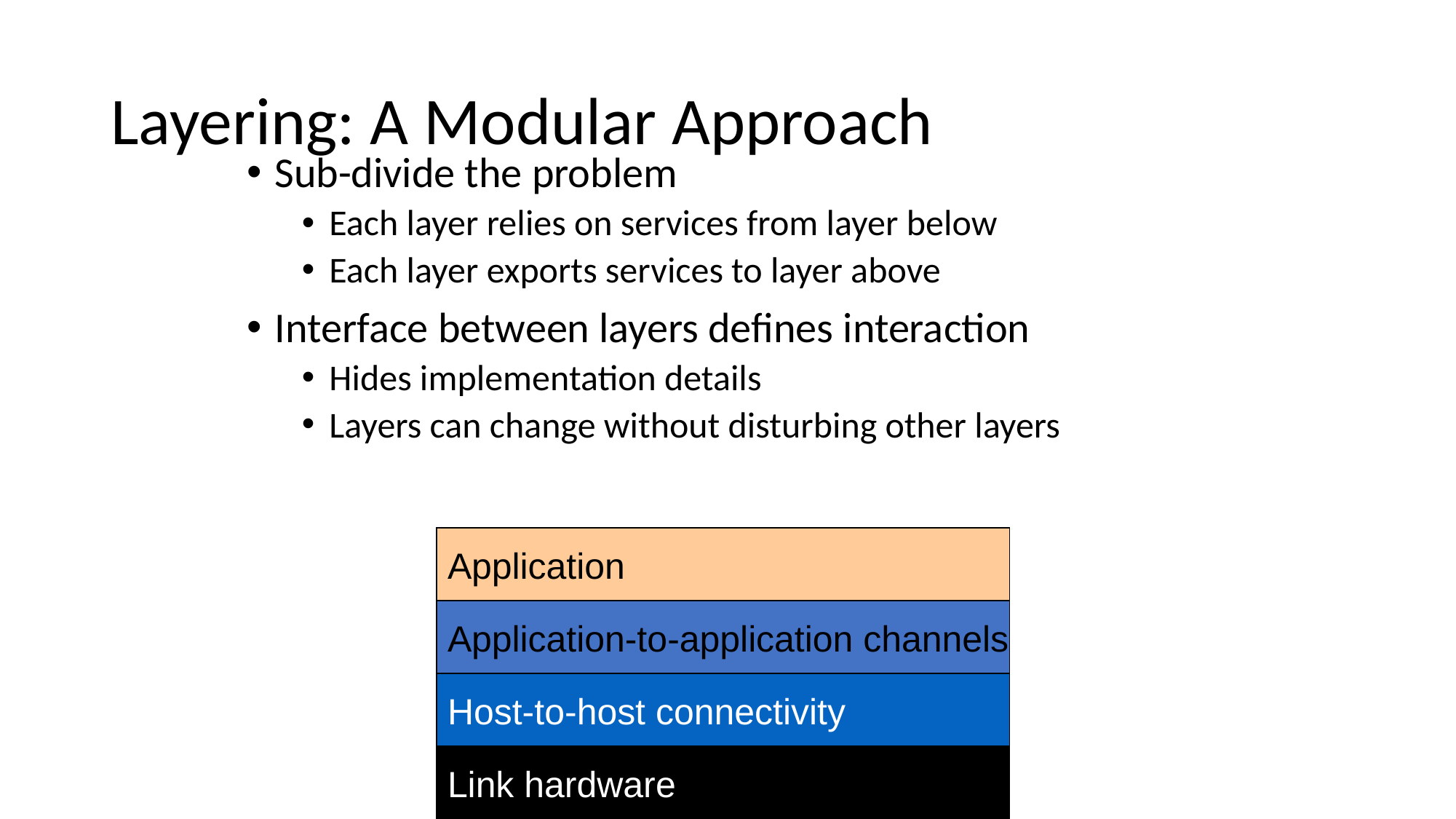

# Layering: A Modular Approach
Sub-divide the problem
Each layer relies on services from layer below
Each layer exports services to layer above
Interface between layers defines interaction
Hides implementation details
Layers can change without disturbing other layers
Application
Application-to-application channels
Host-to-host connectivity
Link hardware